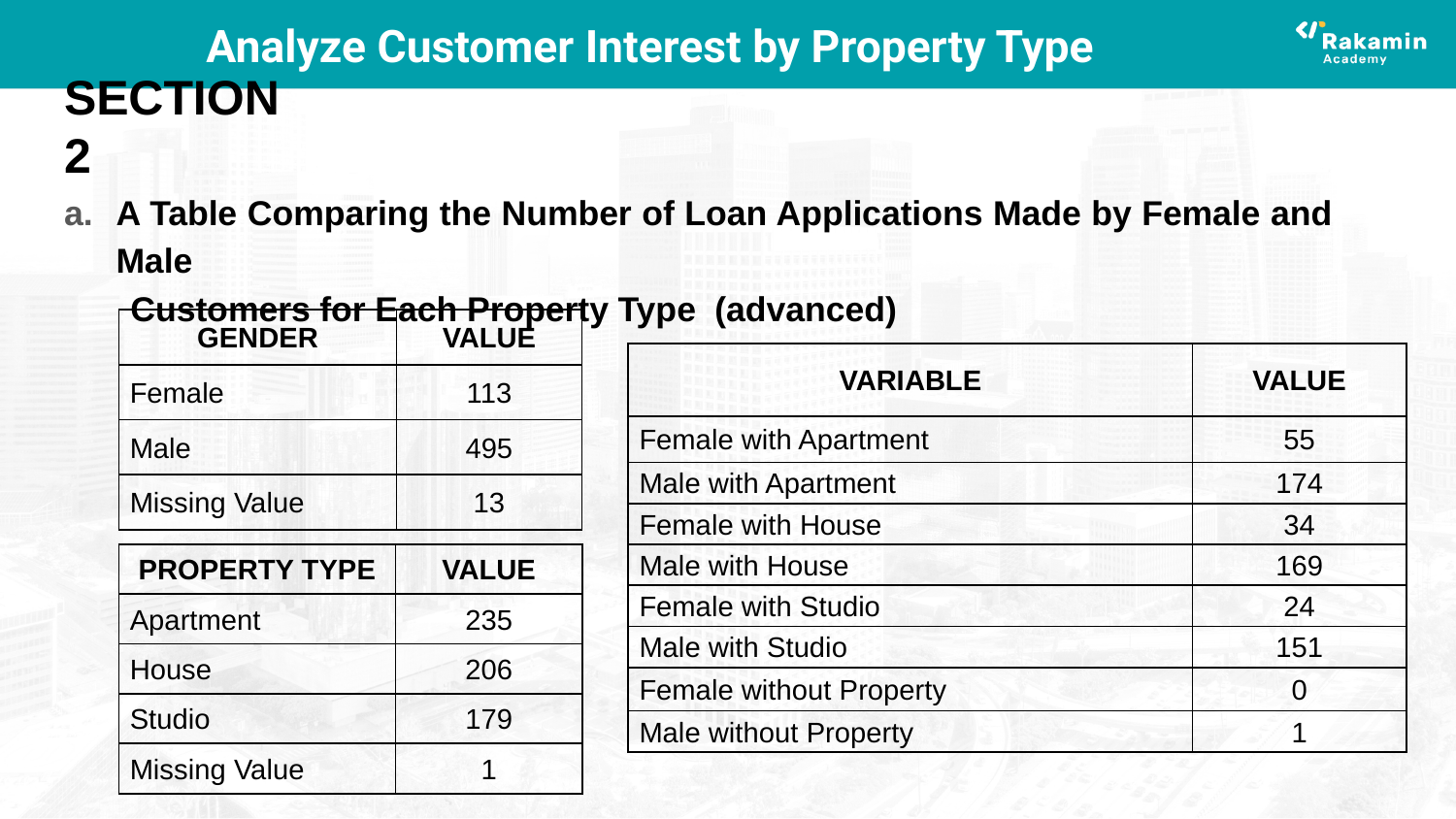

# Analyze Customer Interest by Property Type
SECTION  2
A Table Comparing the Number of Loan Applications Made by Female and Male
       Customers for Each Property Type  (advanced)
| GENDER | VALUE |
| --- | --- |
| Female | 113 |
| Male | 495 |
| Missing Value | 13 |
| VARIABLE | VALUE |
| --- | --- |
| Female with Apartment | 55 |
| Male with Apartment | 174 |
| Female with House | 34 |
| Male with House | 169 |
| Female with Studio | 24 |
| Male with Studio | 151 |
| Female without Property | 0 |
| Male without Property | 1 |
| PROPERTY TYPE | VALUE |
| --- | --- |
| Apartment | 235 |
| House | 206 |
| Studio | 179 |
| Missing Value | 1 |